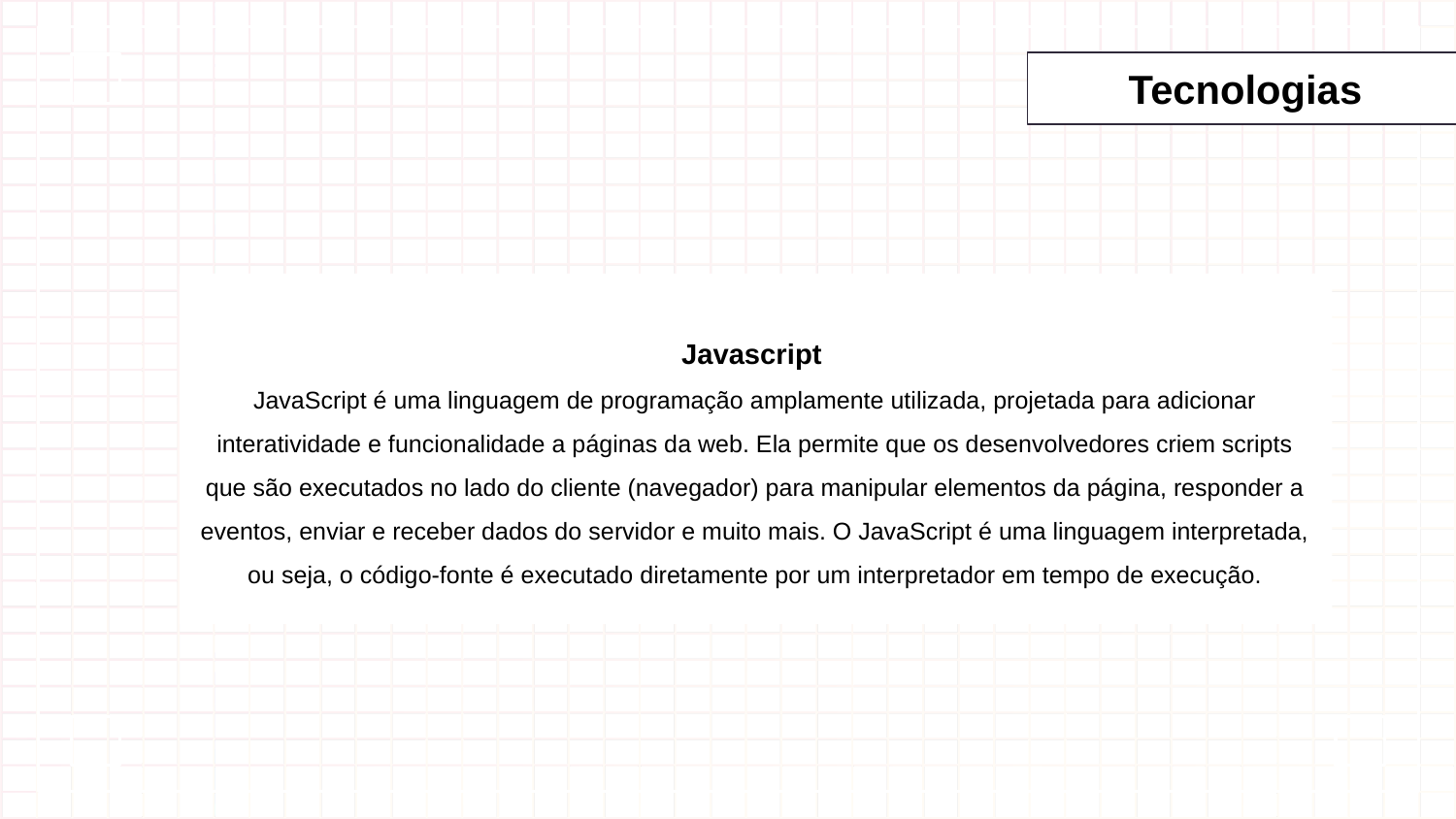

Tecnologias

Javascript
JavaScript é uma linguagem de programação amplamente utilizada, projetada para adicionar interatividade e funcionalidade a páginas da web. Ela permite que os desenvolvedores criem scripts que são executados no lado do cliente (navegador) para manipular elementos da página, responder a eventos, enviar e receber dados do servidor e muito mais. O JavaScript é uma linguagem interpretada, ou seja, o código-fonte é executado diretamente por um interpretador em tempo de execução.